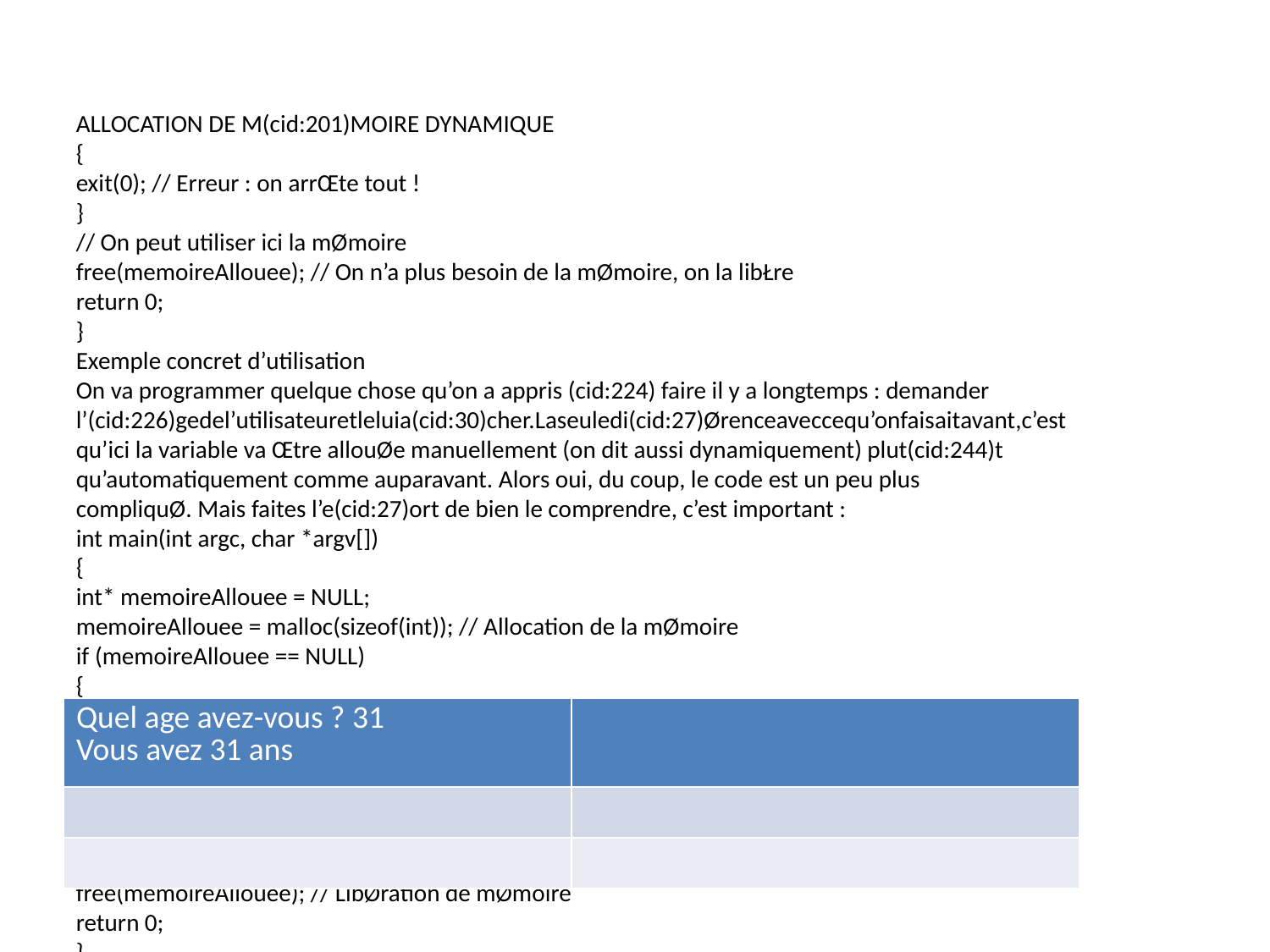

ALLOCATION DE M(cid:201)MOIRE DYNAMIQUE
{
exit(0); // Erreur : on arrŒte tout !
}
// On peut utiliser ici la mØmoire
free(memoireAllouee); // On n’a plus besoin de la mØmoire, on la libŁre
return 0;
}
Exemple concret d’utilisation
On va programmer quelque chose qu’on a appris (cid:224) faire il y a longtemps : demander
l’(cid:226)gedel’utilisateuretleluia(cid:30)cher.Laseuledi(cid:27)Ørenceaveccequ’onfaisaitavant,c’est
qu’ici la variable va Œtre allouØe manuellement (on dit aussi dynamiquement) plut(cid:244)t
qu’automatiquement comme auparavant. Alors oui, du coup, le code est un peu plus
compliquØ. Mais faites l’e(cid:27)ort de bien le comprendre, c’est important :
int main(int argc, char *argv[])
{
int* memoireAllouee = NULL;
memoireAllouee = malloc(sizeof(int)); // Allocation de la mØmoire
if (memoireAllouee == NULL)
{
exit(0);
}
// Utilisation de la mØmoire
printf("Quel age avez-vous ? ");
scanf("%d", memoireAllouee);
printf("Vous avez %d ans\n", *memoireAllouee);
free(memoireAllouee); // LibØration de mØmoire
return 0;
}
(cid:3) (cid:0)
(cid:66) (cid:2)Code web : 294774(cid:1)
Quel age avez-vous ? 31
Vous avez 31 ans
243
| Quel age avez-vous ? 31 Vous avez 31 ans |  |
| --- | --- |
|  |  |
|  |  |